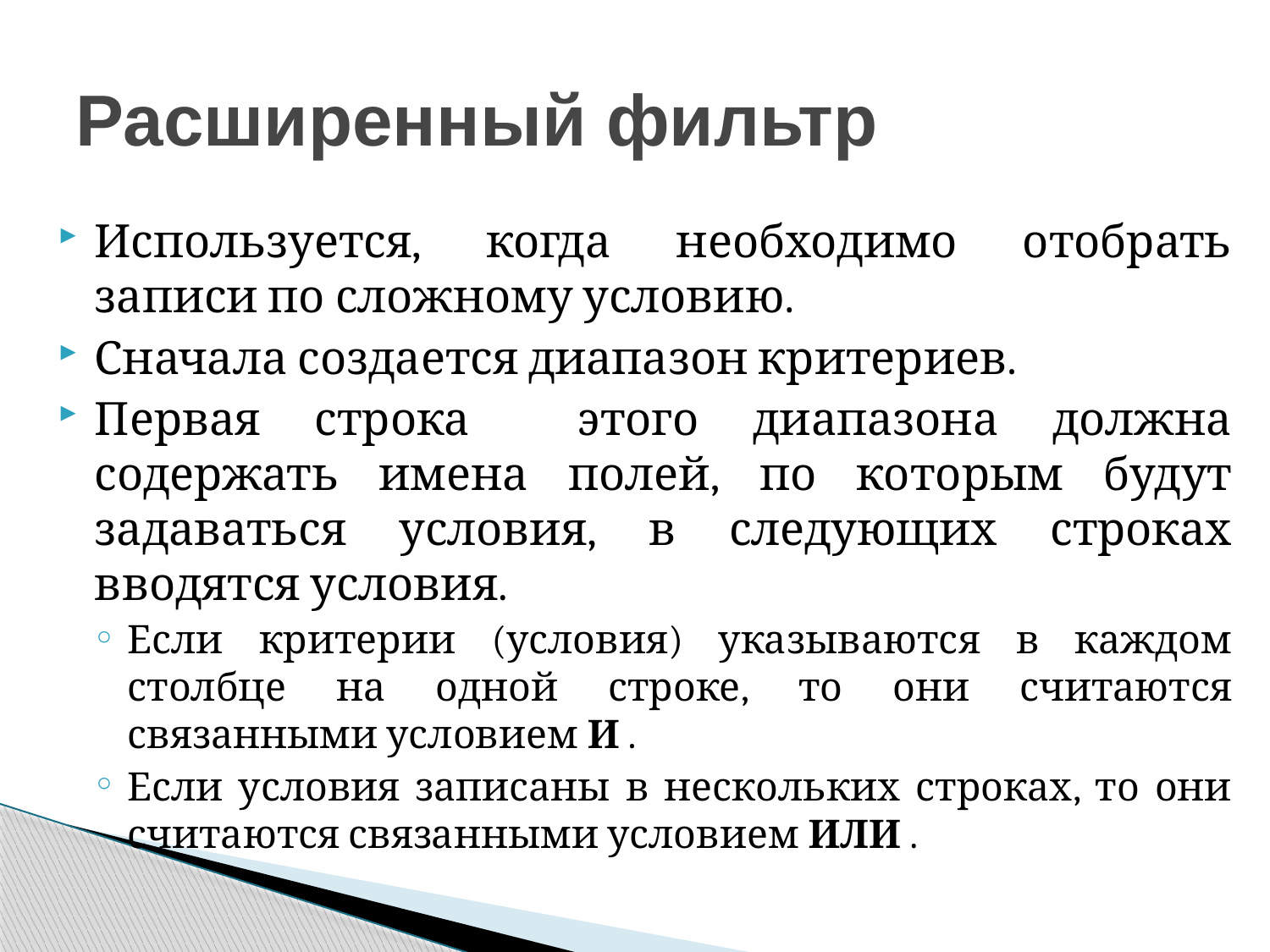

# Расширенный фильтр
Используется, когда необходимо отобрать записи по сложному условию.
Сначала создается диапазон критериев.
Первая строка  этого диапазона должна содержать имена полей, по которым будут задаваться условия, в следующих строках вводятся условия.
Если критерии (условия) указываются в каждом столбце на одной строке, то они считаются связанными условием И .
Если условия записаны в нескольких строках, то они считаются связанными условием ИЛИ .